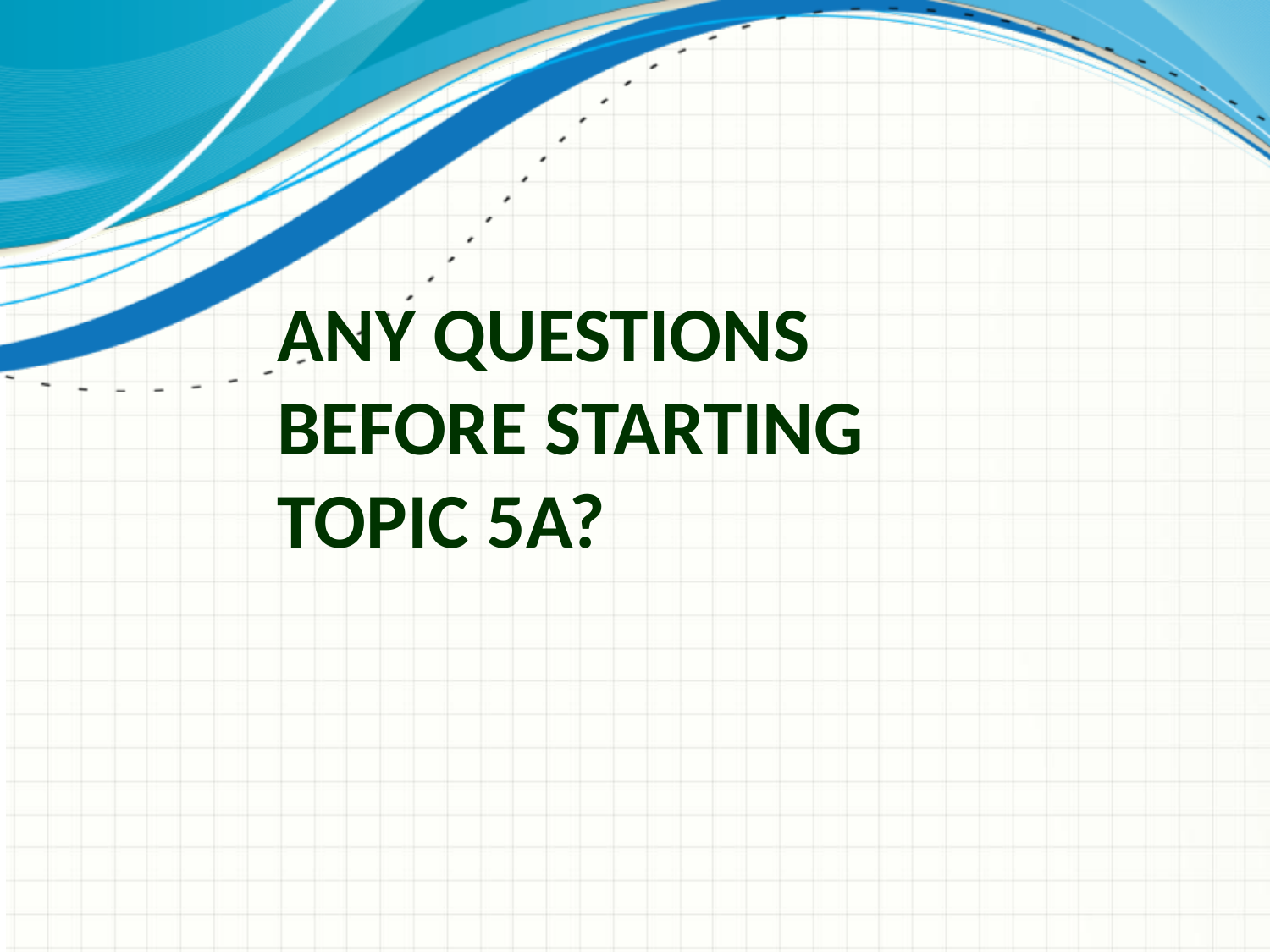

# Any Questions Before Starting Topic 5a?